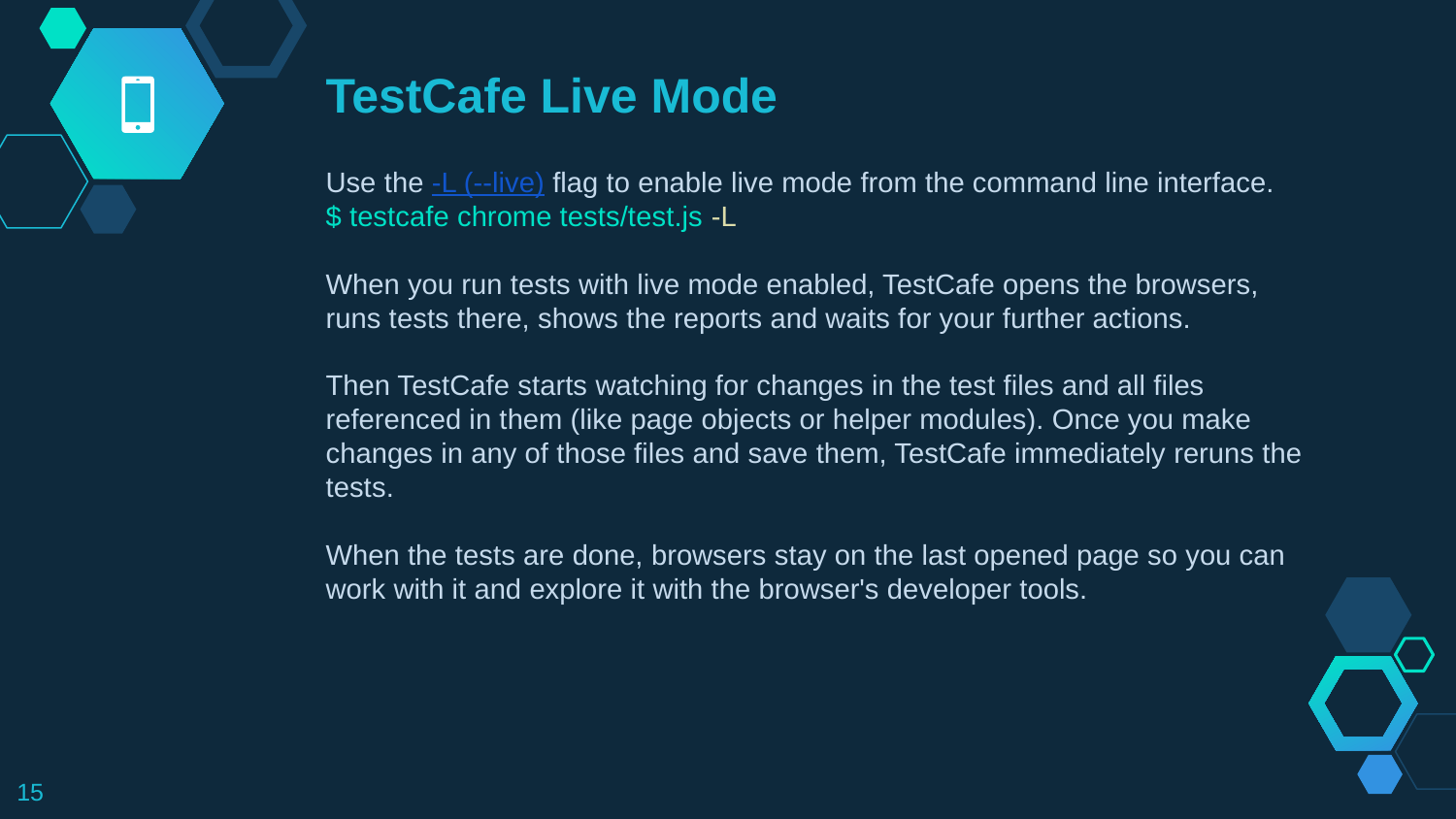

TestCafe Live Mode

Use the -L (--live) flag to enable live mode from the command line interface.
$ testcafe chrome tests/test.js -L
When you run tests with live mode enabled, TestCafe opens the browsers, runs tests there, shows the reports and waits for your further actions.

Then TestCafe starts watching for changes in the test files and all files referenced in them (like page objects or helper modules). Once you make changes in any of those files and save them, TestCafe immediately reruns the tests.

When the tests are done, browsers stay on the last opened page so you can work with it and explore it with the browser's developer tools.

15